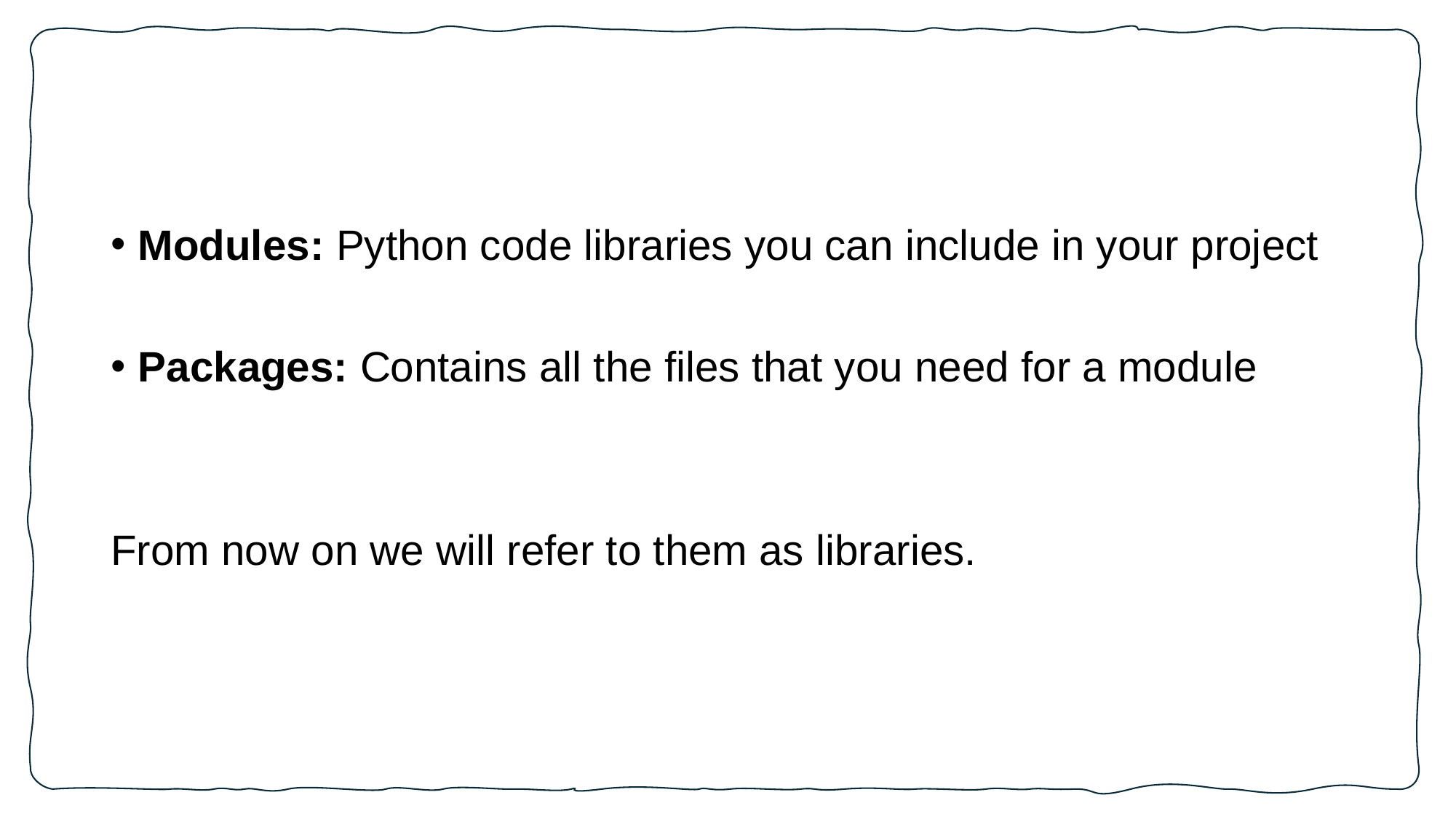

#
Modules: Python code libraries you can include in your project

Packages: Contains all the files that you need for a module

From now on we will refer to them as libraries.